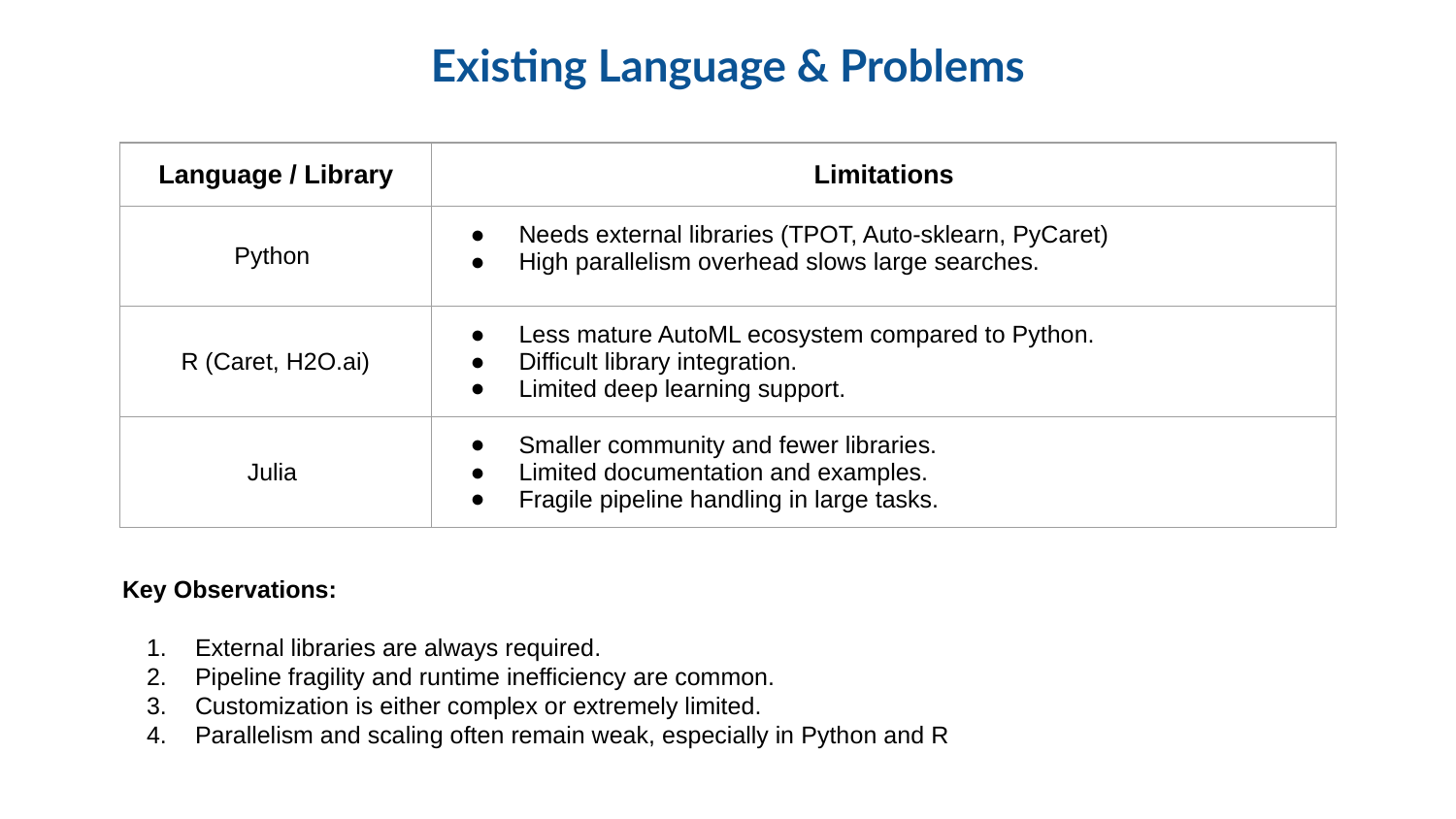

Existing Language & Problems
| Language / Library | Limitations |
| --- | --- |
| Python | Needs external libraries (TPOT, Auto-sklearn, PyCaret) High parallelism overhead slows large searches. |
| R (Caret, H2O.ai) | Less mature AutoML ecosystem compared to Python. Difficult library integration. Limited deep learning support. |
| Julia | Smaller community and fewer libraries. Limited documentation and examples. Fragile pipeline handling in large tasks. |
Key Observations:

External libraries are always required.
Pipeline fragility and runtime inefficiency are common.
Customization is either complex or extremely limited.
Parallelism and scaling often remain weak, especially in Python and R